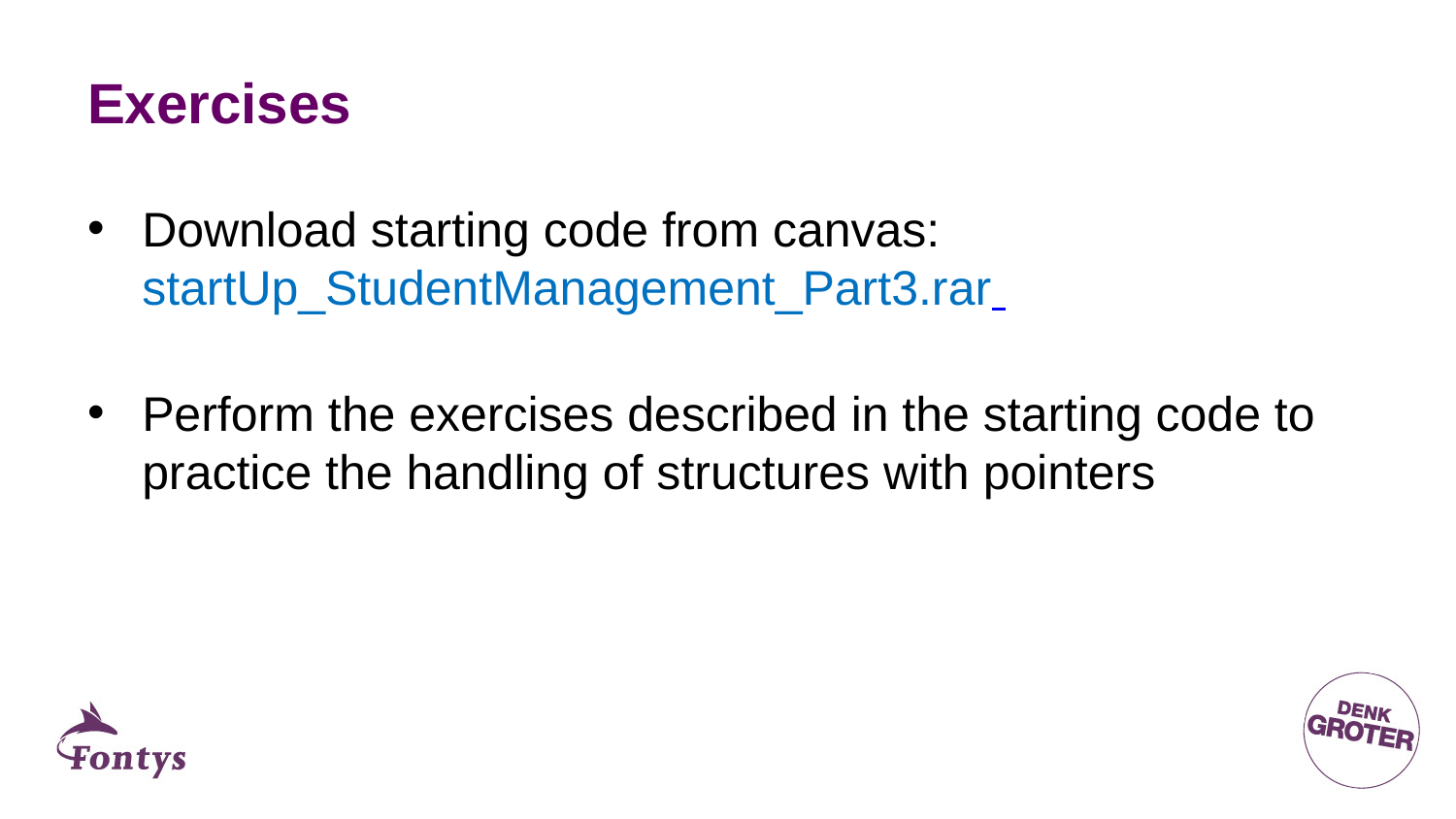

# Exercises
Download starting code from canvas: startUp_StudentManagement_Part3.rar
Perform the exercises described in the starting code to practice the handling of structures with pointers